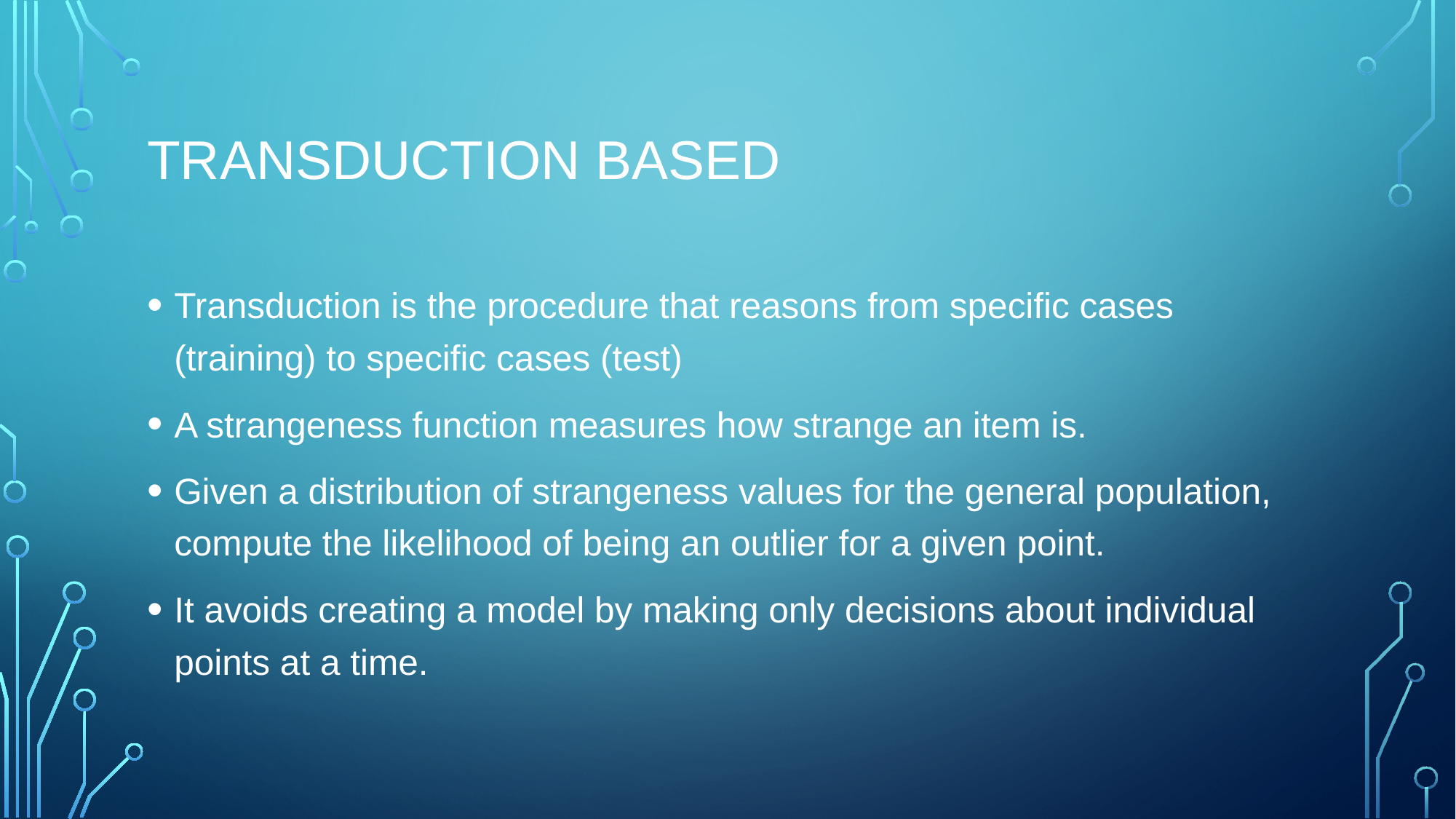

# Transduction based
Transduction is the procedure that reasons from specific cases (training) to specific cases (test)
A strangeness function measures how strange an item is.
Given a distribution of strangeness values for the general population, compute the likelihood of being an outlier for a given point.
It avoids creating a model by making only decisions about individual points at a time.